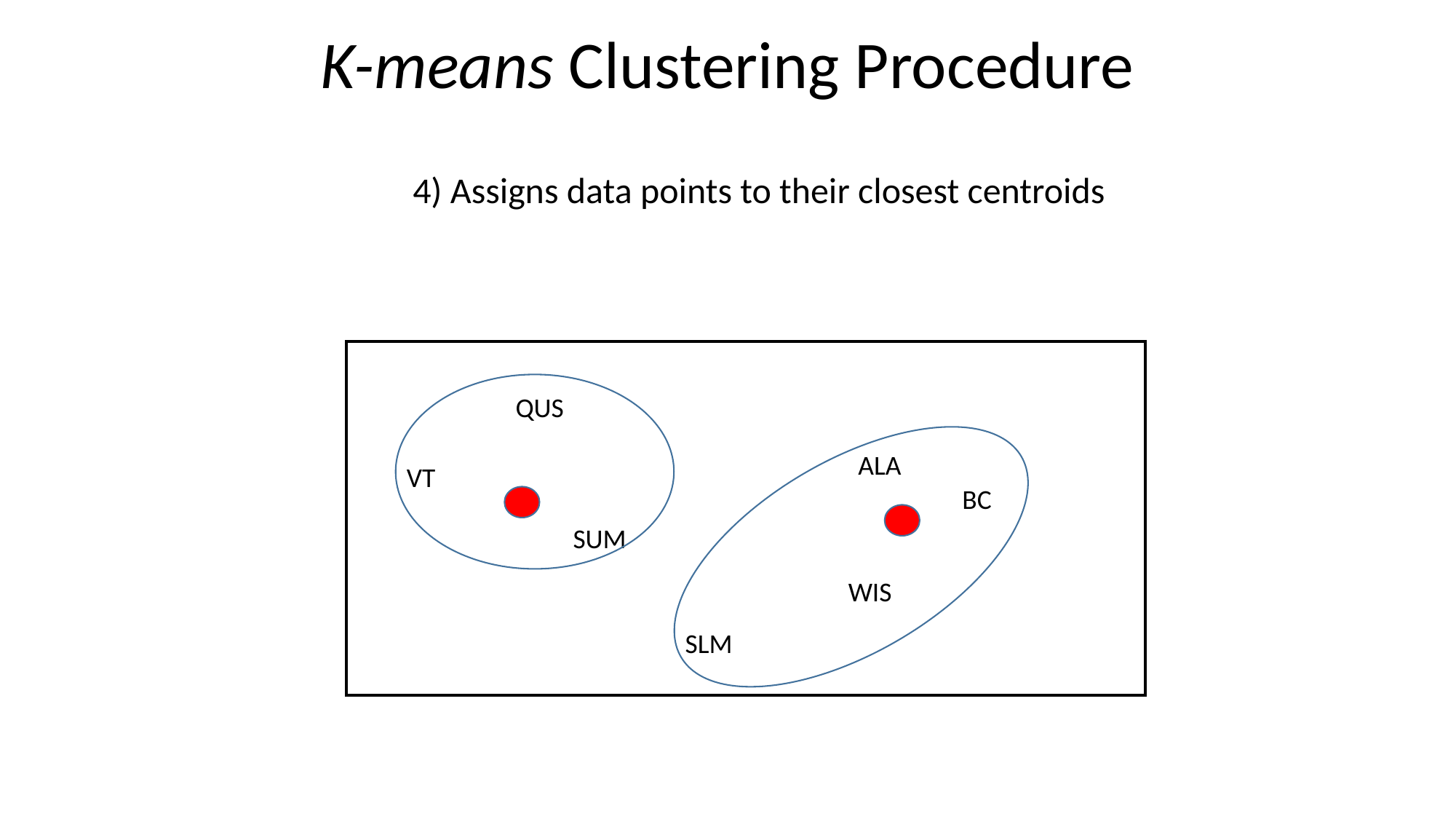

K-means Clustering Procedure
4) Assigns data points to their closest centroids

QUS
ALA
VT

BC

SUM
WIS
SLM